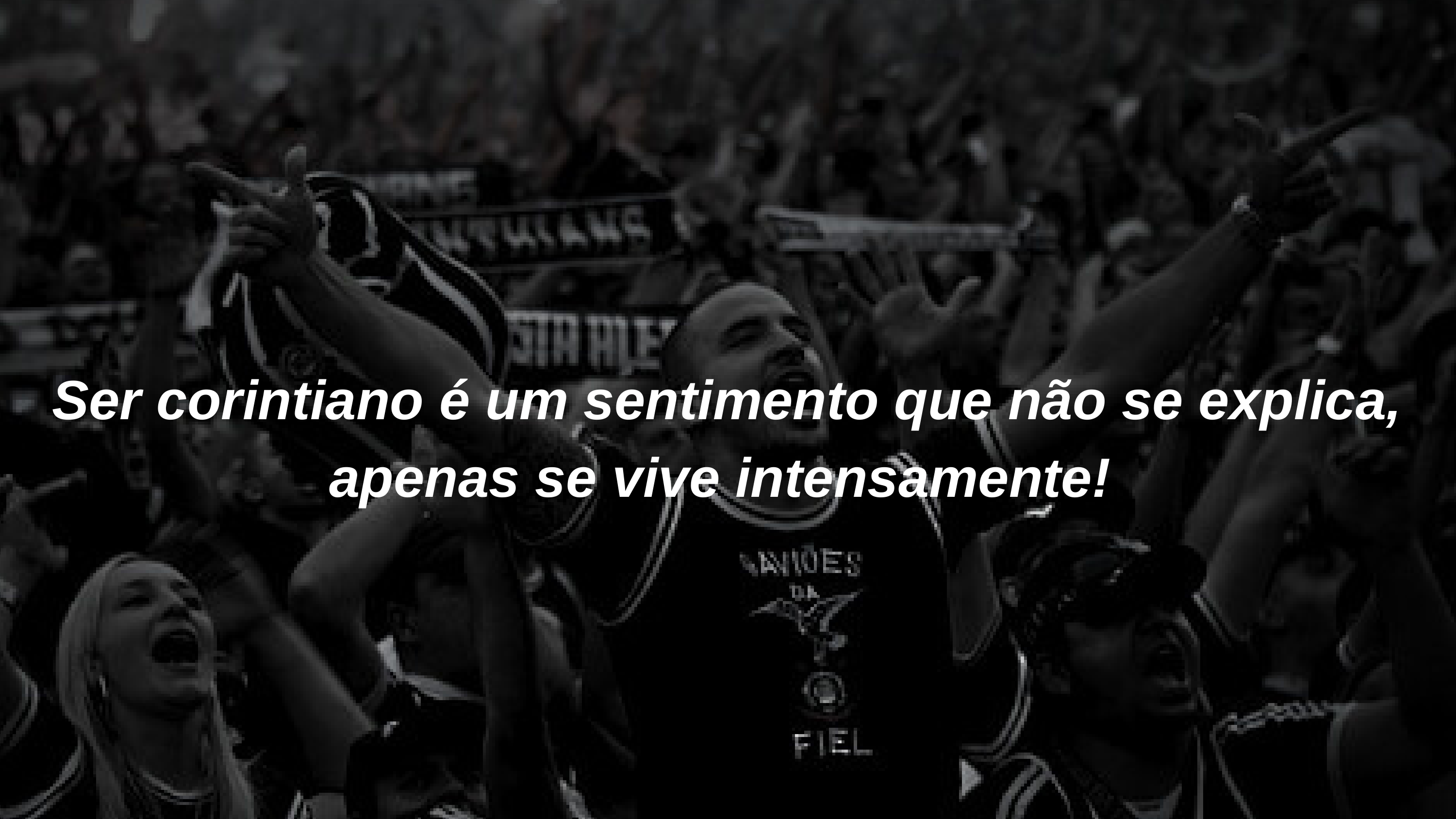

Ser corintiano é um sentimento que não se explica, apenas se vive intensamente!